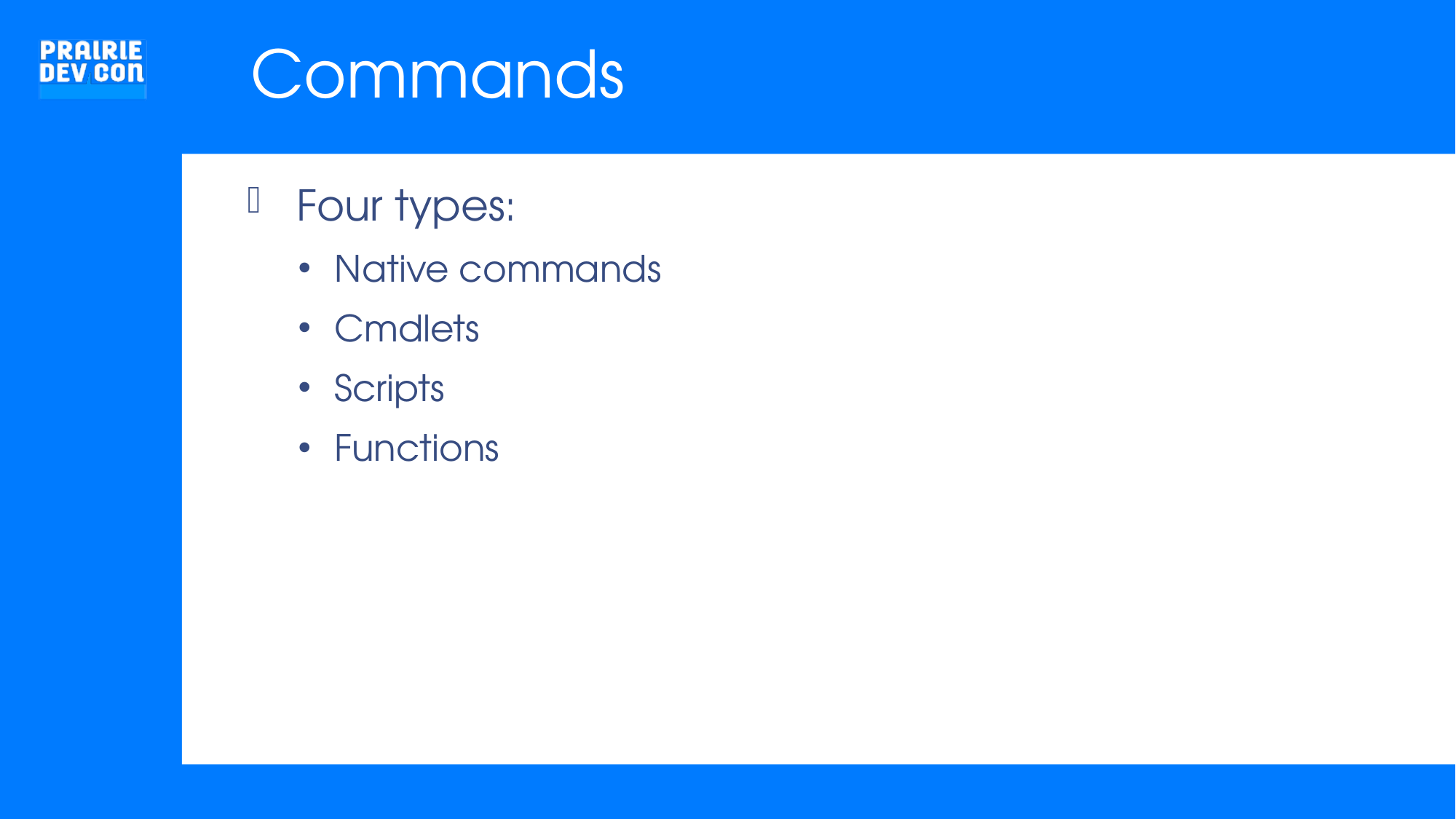

# Commands
Four types:
Native commands
Cmdlets
Scripts
Functions